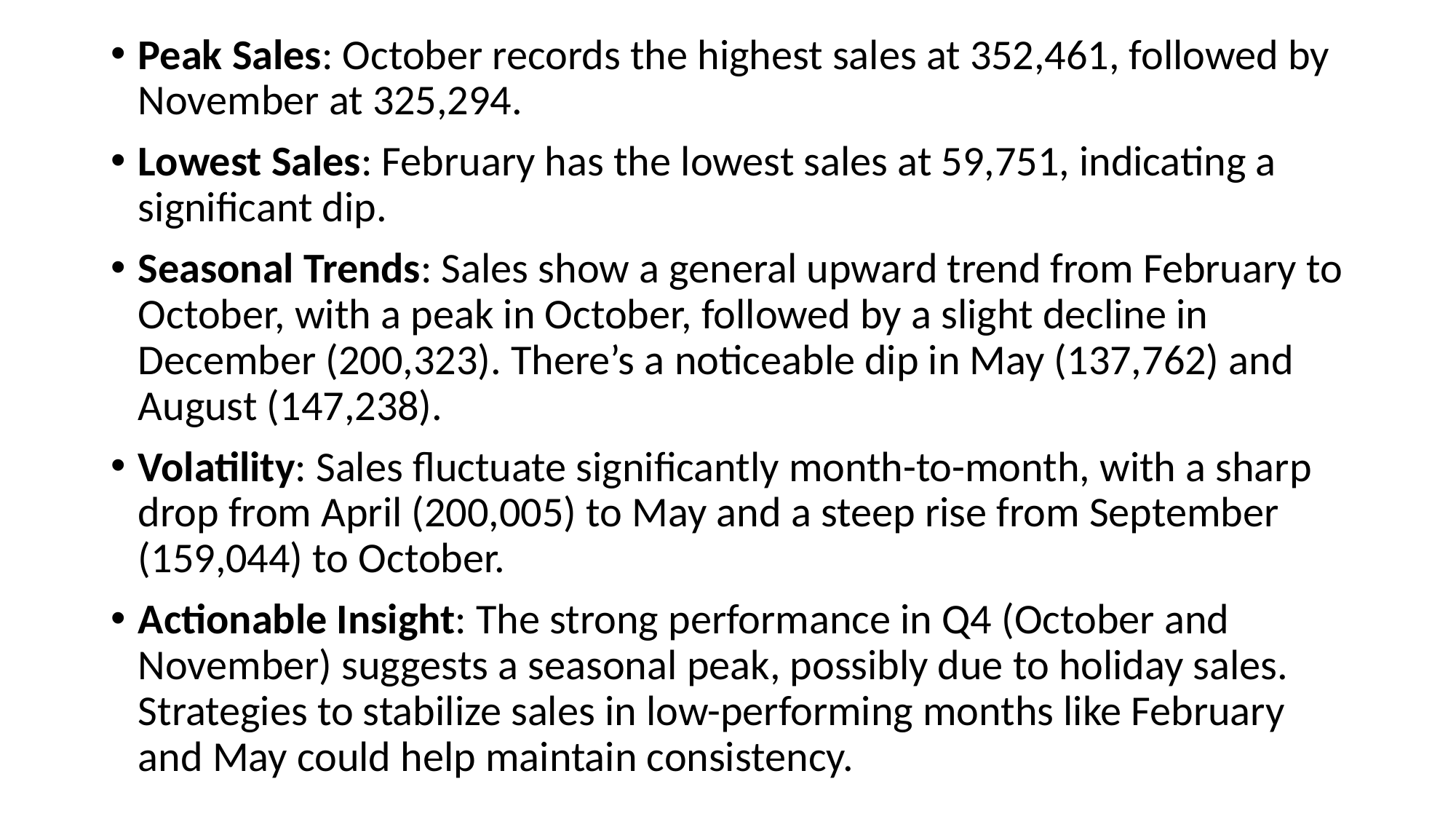

Peak Sales: October records the highest sales at 352,461, followed by November at 325,294.
Lowest Sales: February has the lowest sales at 59,751, indicating a significant dip.
Seasonal Trends: Sales show a general upward trend from February to October, with a peak in October, followed by a slight decline in December (200,323). There’s a noticeable dip in May (137,762) and August (147,238).
Volatility: Sales fluctuate significantly month-to-month, with a sharp drop from April (200,005) to May and a steep rise from September (159,044) to October.
Actionable Insight: The strong performance in Q4 (October and November) suggests a seasonal peak, possibly due to holiday sales. Strategies to stabilize sales in low-performing months like February and May could help maintain consistency.